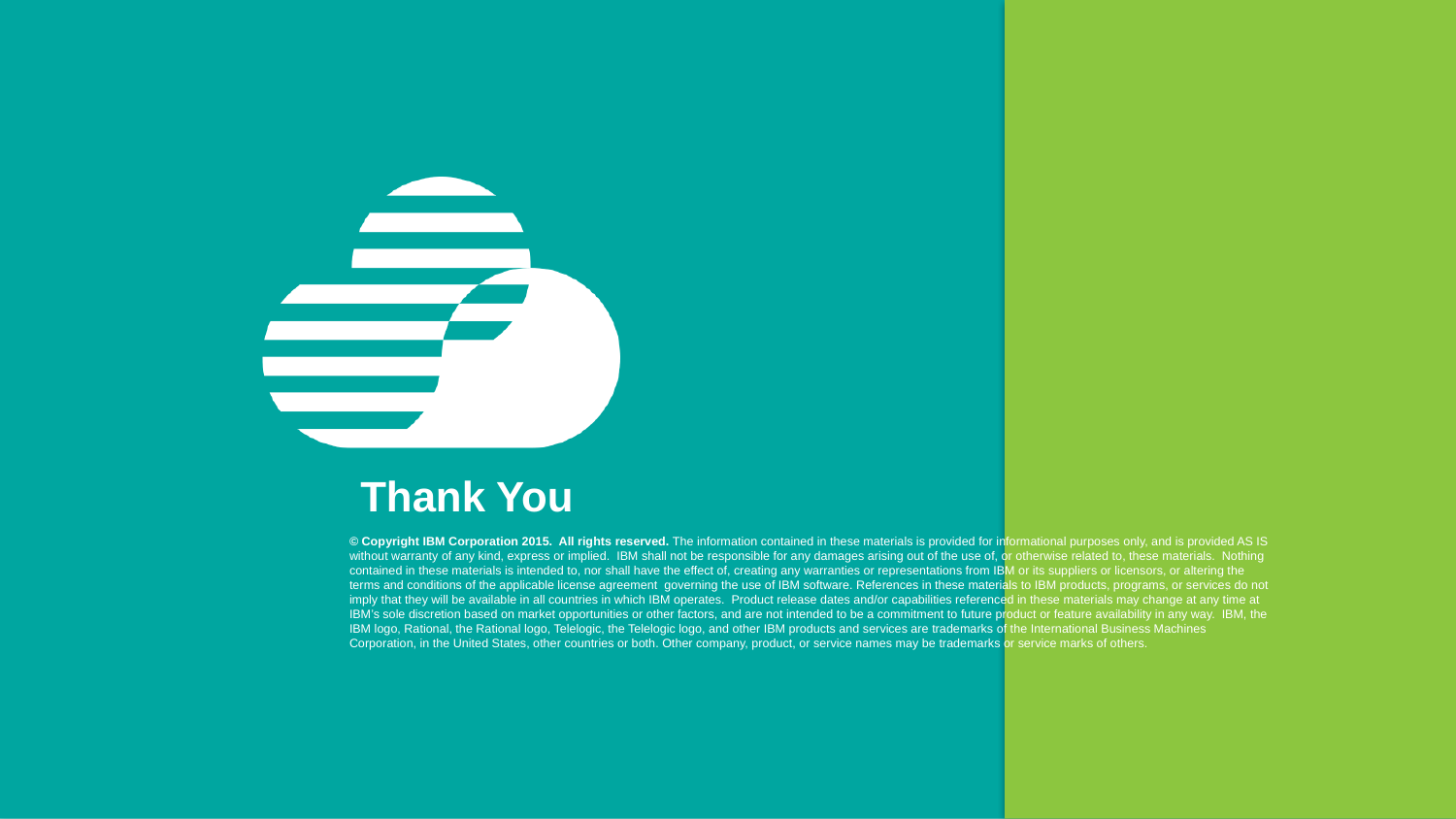

# Thank You
© Copyright IBM Corporation 2015.  All rights reserved. The information contained in these materials is provided for informational purposes only, and is provided AS IS without warranty of any kind, express or implied.  IBM shall not be responsible for any damages arising out of the use of, or otherwise related to, these materials.  Nothing contained in these materials is intended to, nor shall have the effect of, creating any warranties or representations from IBM or its suppliers or licensors, or altering the terms and conditions of the applicable license agreement  governing the use of IBM software. References in these materials to IBM products, programs, or services do not imply that they will be available in all countries in which IBM operates.  Product release dates and/or capabilities referenced in these materials may change at any time at IBM’s sole discretion based on market opportunities or other factors, and are not intended to be a commitment to future product or feature availability in any way.  IBM, the IBM logo, Rational, the Rational logo, Telelogic, the Telelogic logo, and other IBM products and services are trademarks of the International Business Machines Corporation, in the United States, other countries or both. Other company, product, or service names may be trademarks or service marks of others.